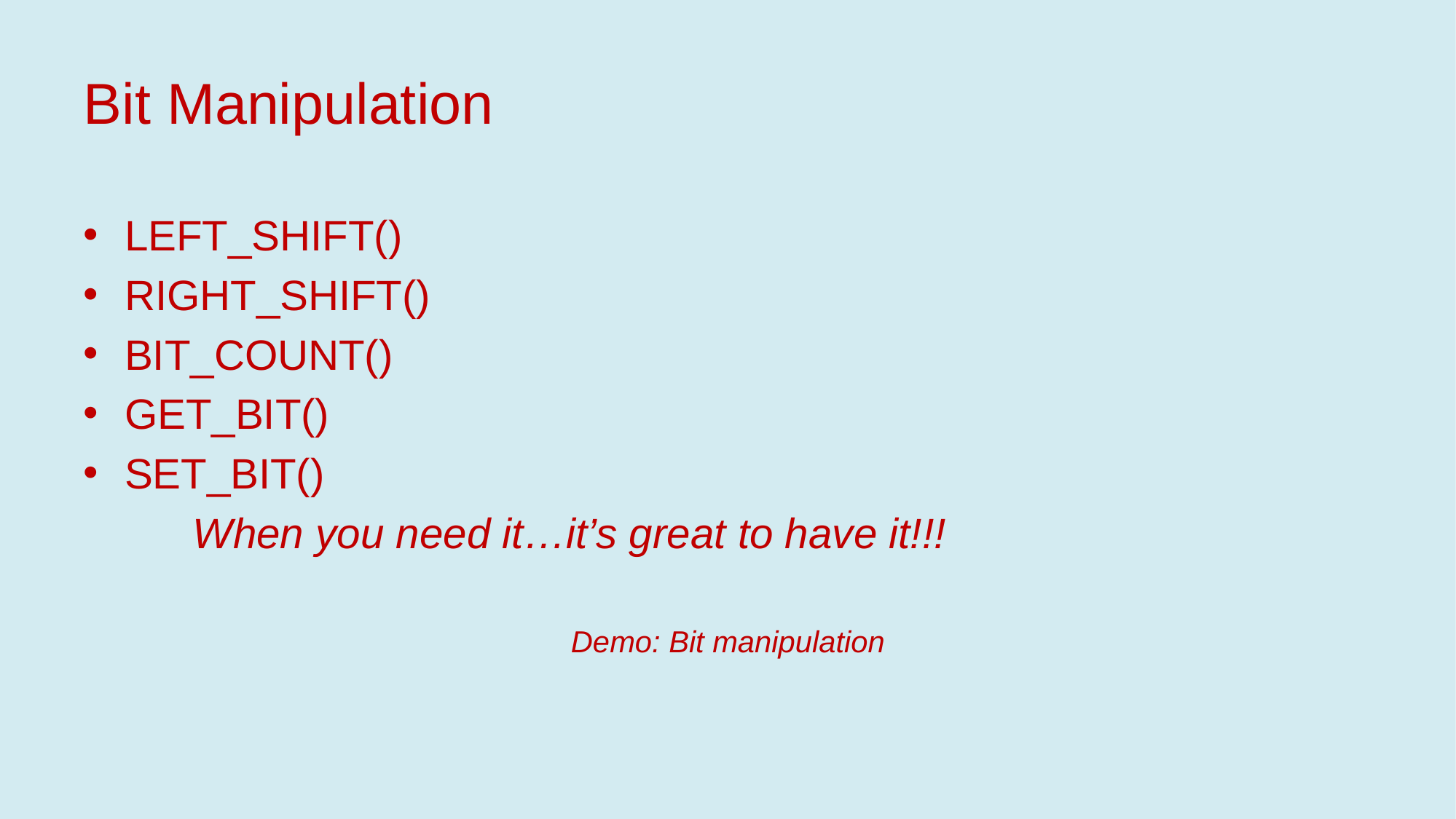

# Bit Manipulation
LEFT_SHIFT()
RIGHT_SHIFT()
BIT_COUNT()
GET_BIT()
SET_BIT()
	When you need it…it’s great to have it!!!

Demo: Bit manipulation